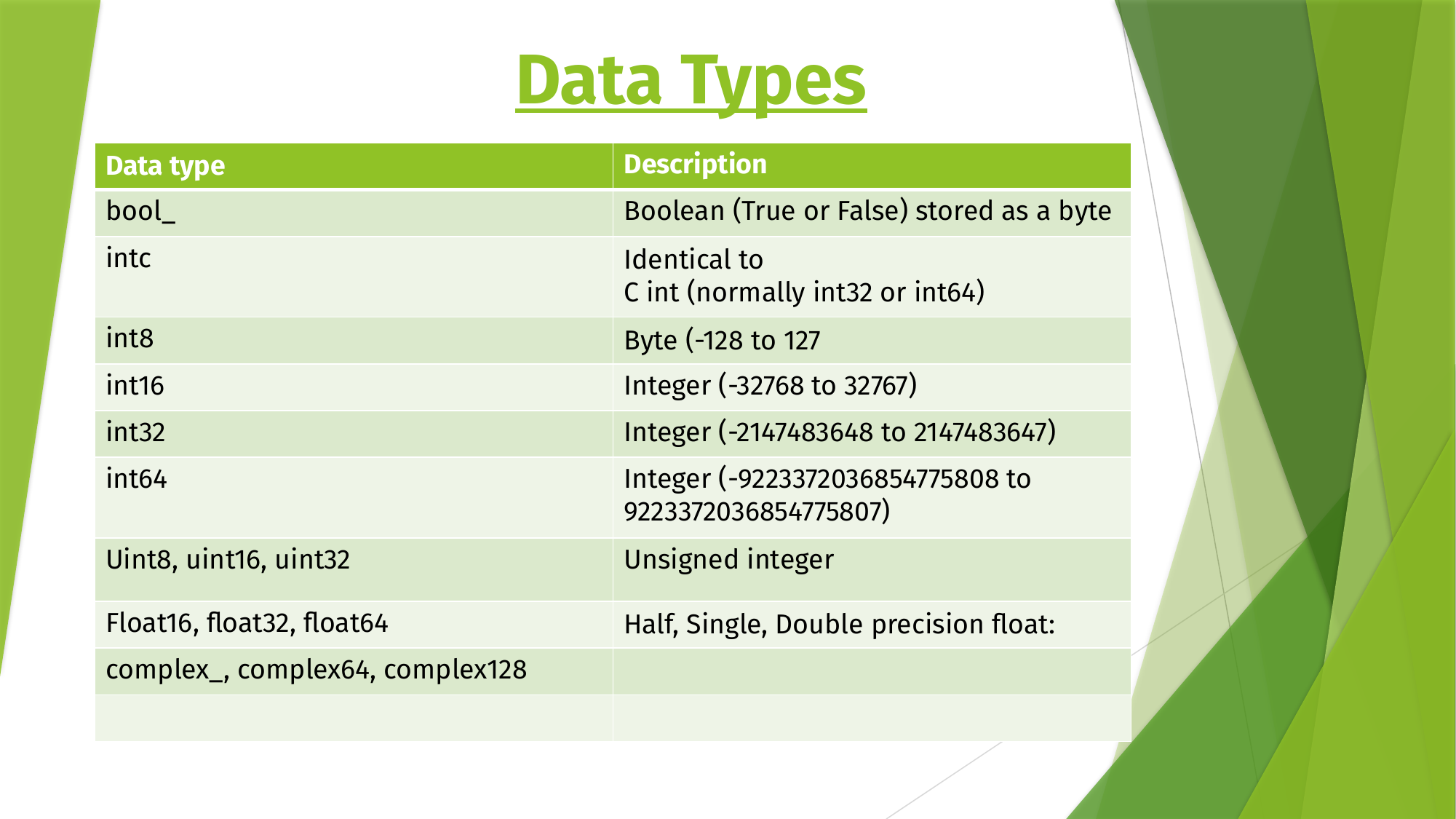

# Data Types
| Data type | Description |
| --- | --- |
| bool\_ | Boolean (True or False) stored as a byte |
| intc | Identical to C int (normally int32 or int64) |
| int8 | Byte (-128 to 127 |
| int16 | Integer (-32768 to 32767) |
| int32 | Integer (-2147483648 to 2147483647) |
| int64 | Integer (-9223372036854775808 to 9223372036854775807) |
| Uint8, uint16, uint32 | Unsigned integer |
| Float16, float32, float64 | Half, Single, Double precision float: |
| complex\_, complex64, complex128 |  |
|  |  |